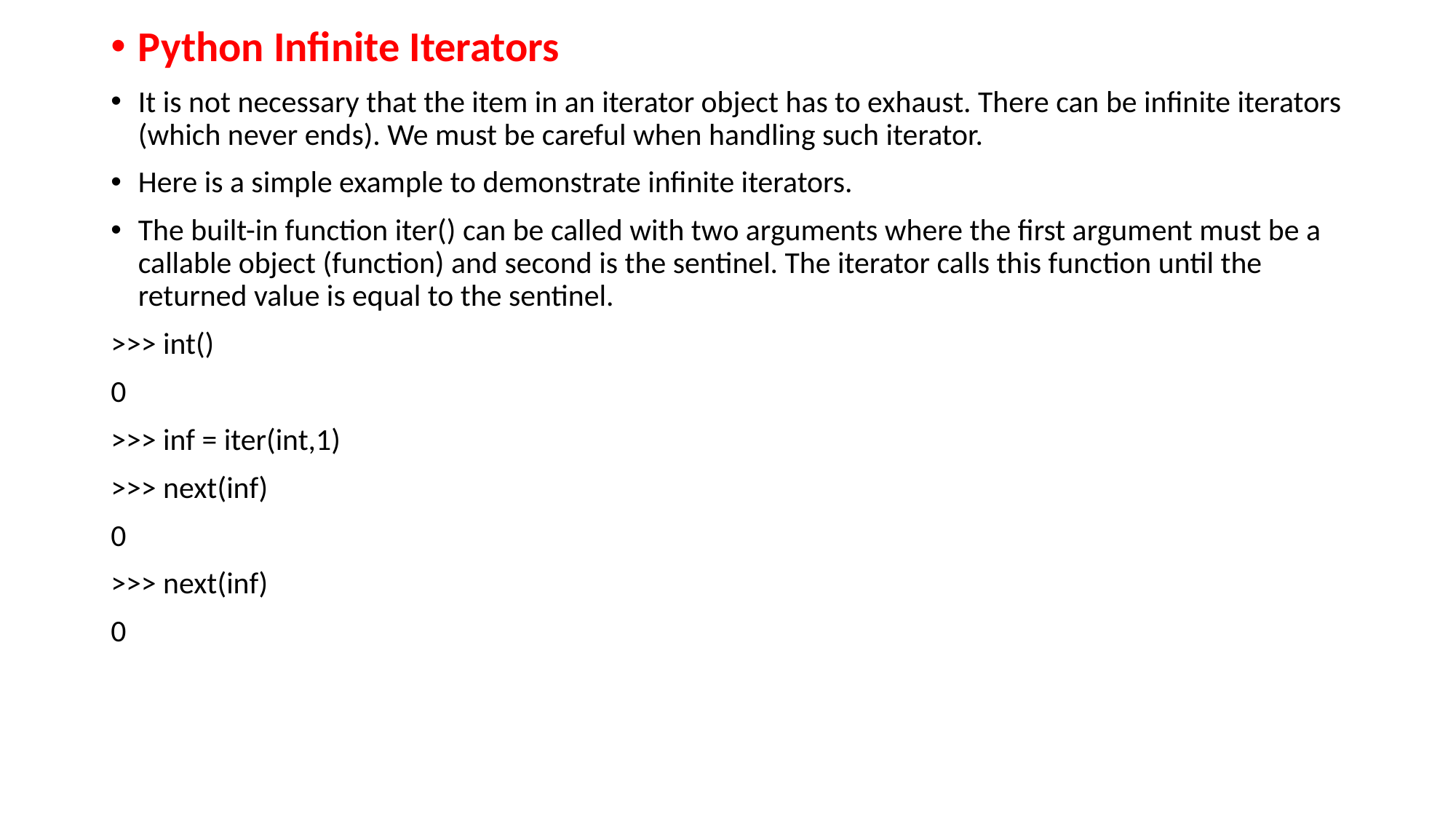

Python Infinite Iterators
It is not necessary that the item in an iterator object has to exhaust. There can be infinite iterators (which never ends). We must be careful when handling such iterator.
Here is a simple example to demonstrate infinite iterators.
The built-in function iter() can be called with two arguments where the first argument must be a callable object (function) and second is the sentinel. The iterator calls this function until the returned value is equal to the sentinel.
>>> int()
0
>>> inf = iter(int,1)
>>> next(inf)
0
>>> next(inf)
0